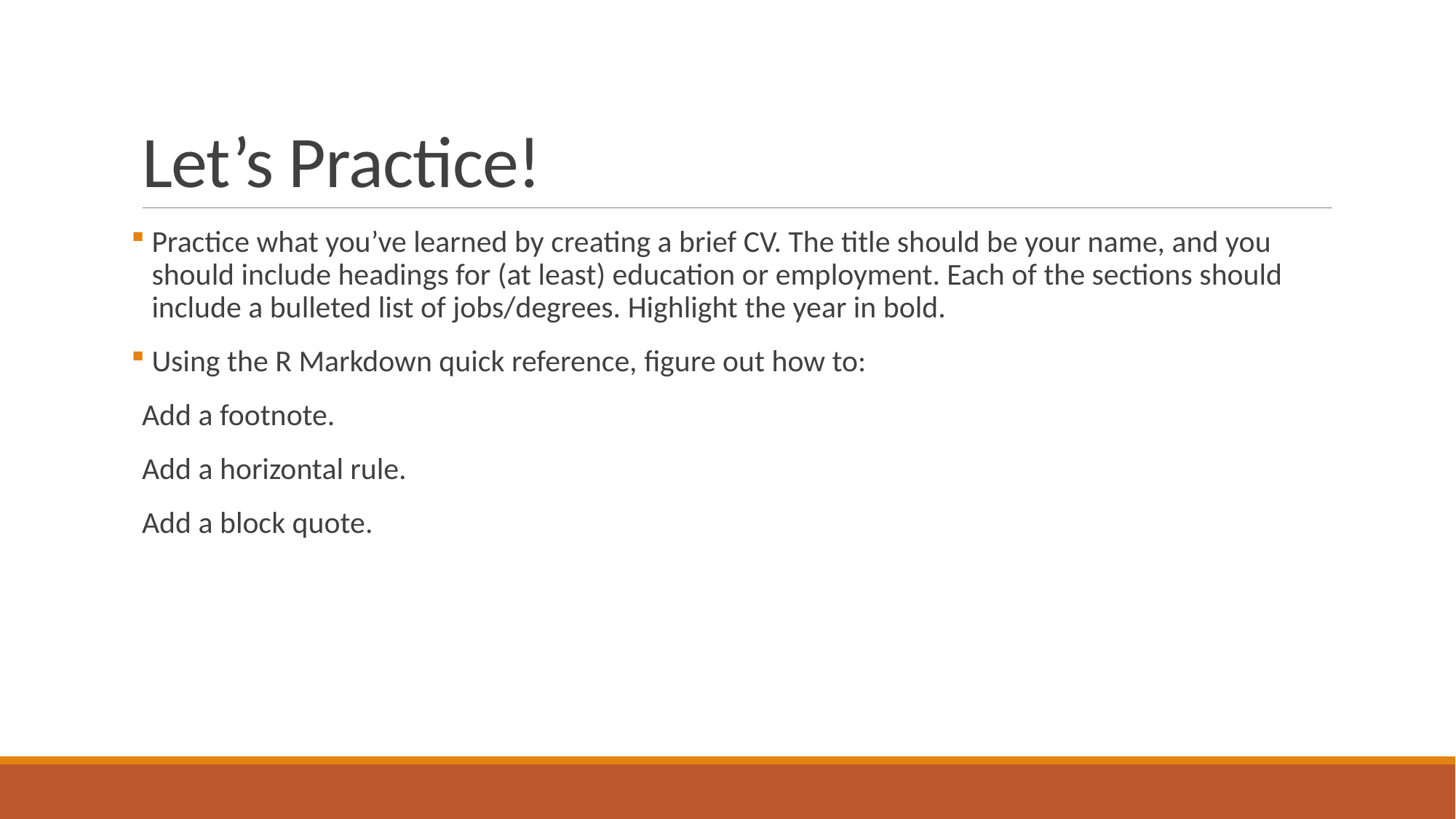

# Let’s Practice!
Practice what you’ve learned by creating a brief CV. The title should be your name, and you should include headings for (at least) education or employment. Each of the sections should include a bulleted list of jobs/degrees. Highlight the year in bold.
Using the R Markdown quick reference, figure out how to:
Add a footnote.
Add a horizontal rule.
Add a block quote.